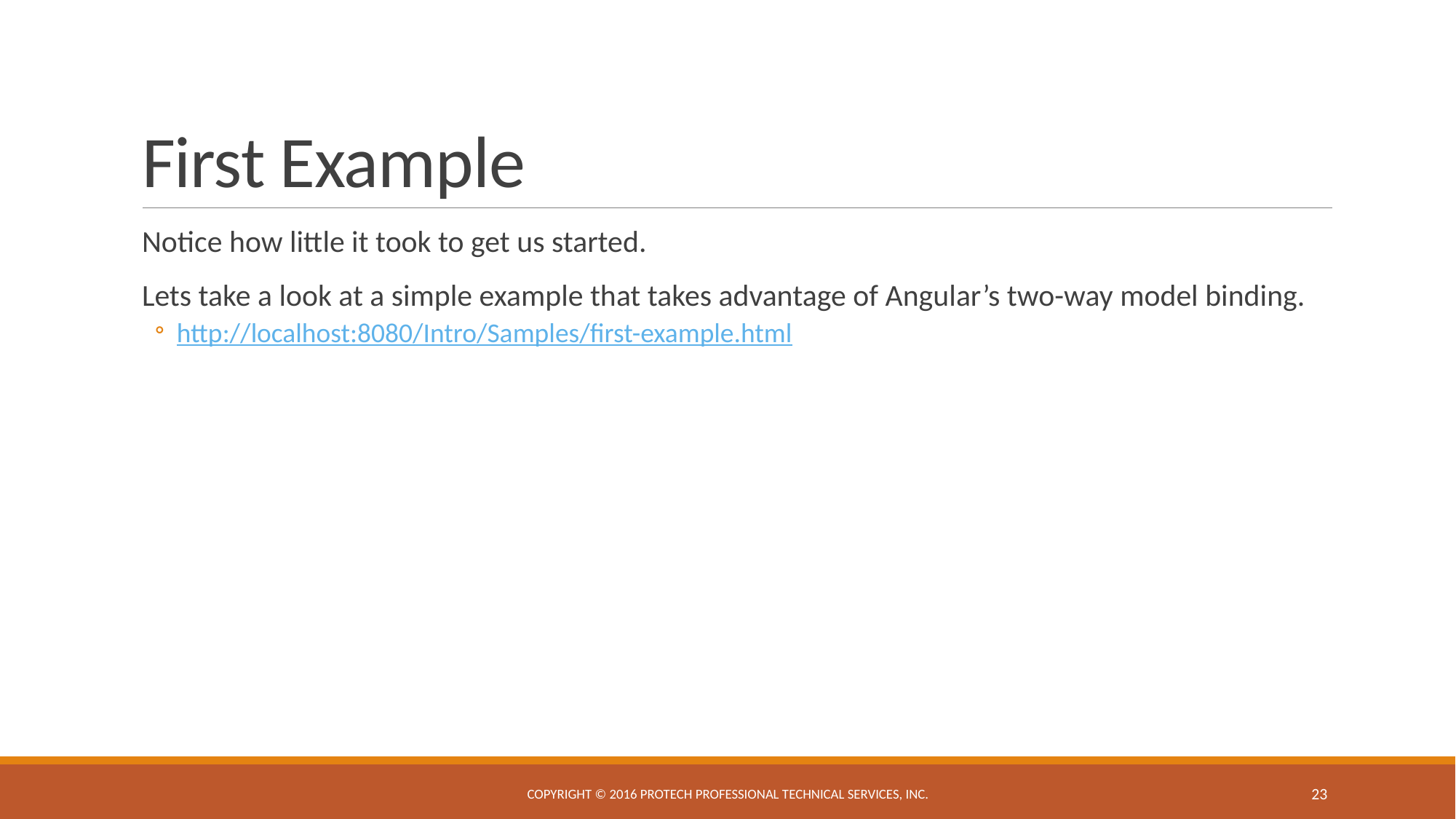

# First Example
Notice how little it took to get us started.
Lets take a look at a simple example that takes advantage of Angular’s two-way model binding.
http://localhost:8080/Intro/Samples/first-example.html

Copyright © 2016 ProTech Professional Technical Services, Inc.
23